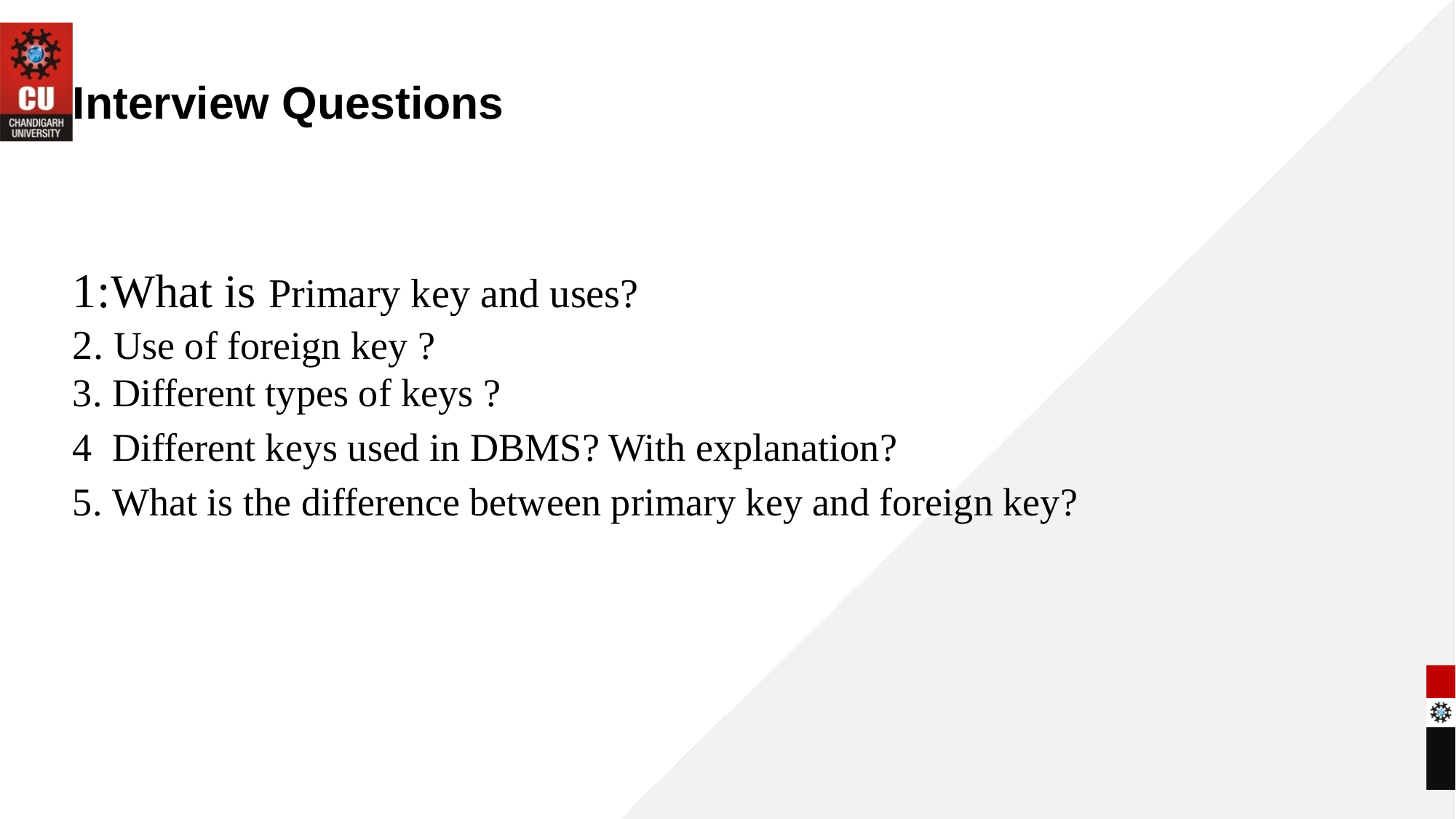

# Interview Questions
1:What is Primary key and uses?
2. Use of foreign key ?
3. Different types of keys ?
4  Different keys used in DBMS? With explanation?
5. What is the difference between primary key and foreign key?